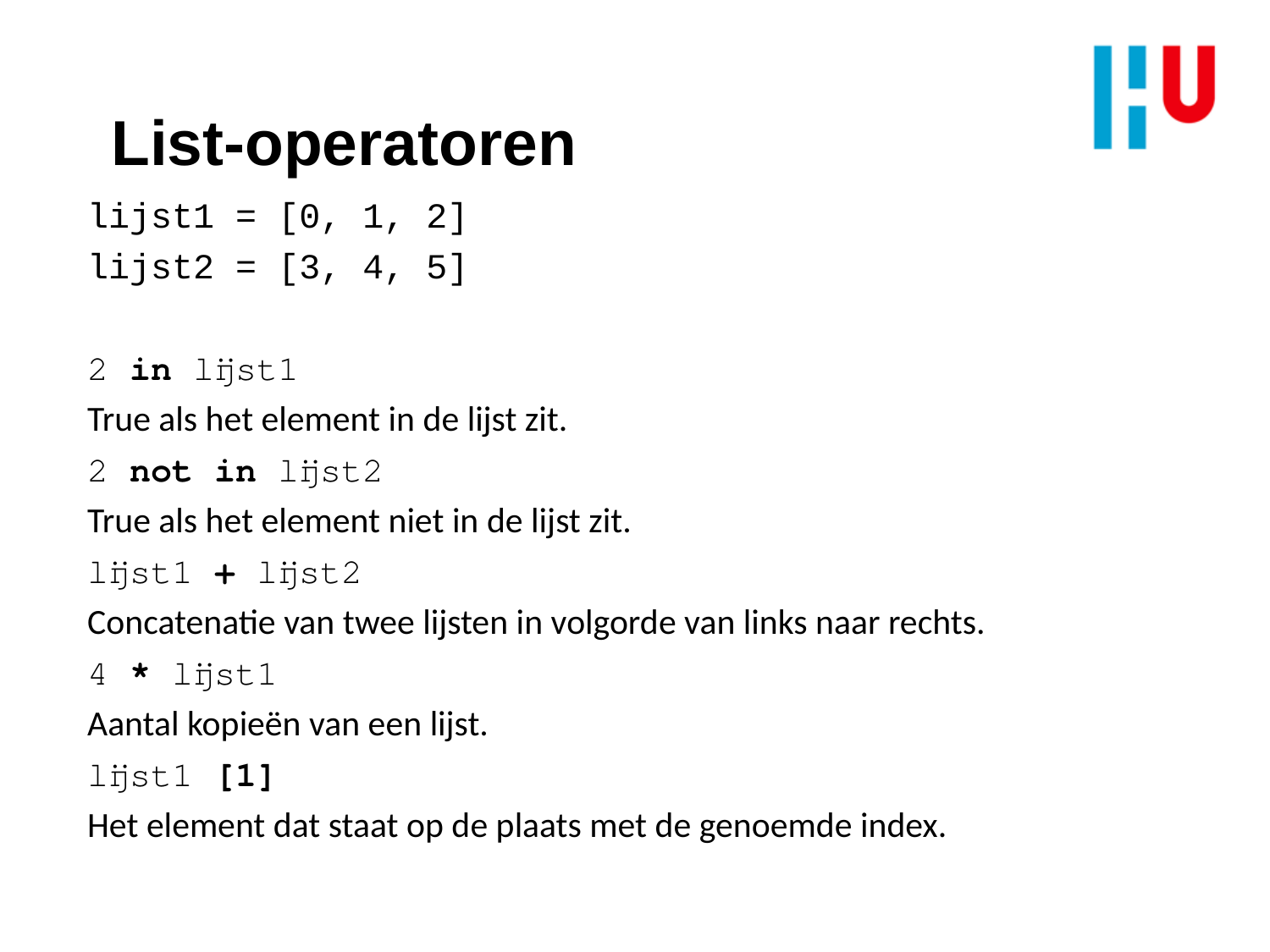

List-operatoren
lijst1 = [0, 1, 2]
lijst2 = [3, 4, 5]

2 in lijst1
True als het element in de lijst zit.
2 not in lijst2
True als het element niet in de lijst zit.
lijst1 + lijst2
Concatenatie van twee lijsten in volgorde van links naar rechts.
4 * lijst1
Aantal kopieën van een lijst.
lijst1 [1]
Het element dat staat op de plaats met de genoemde index.